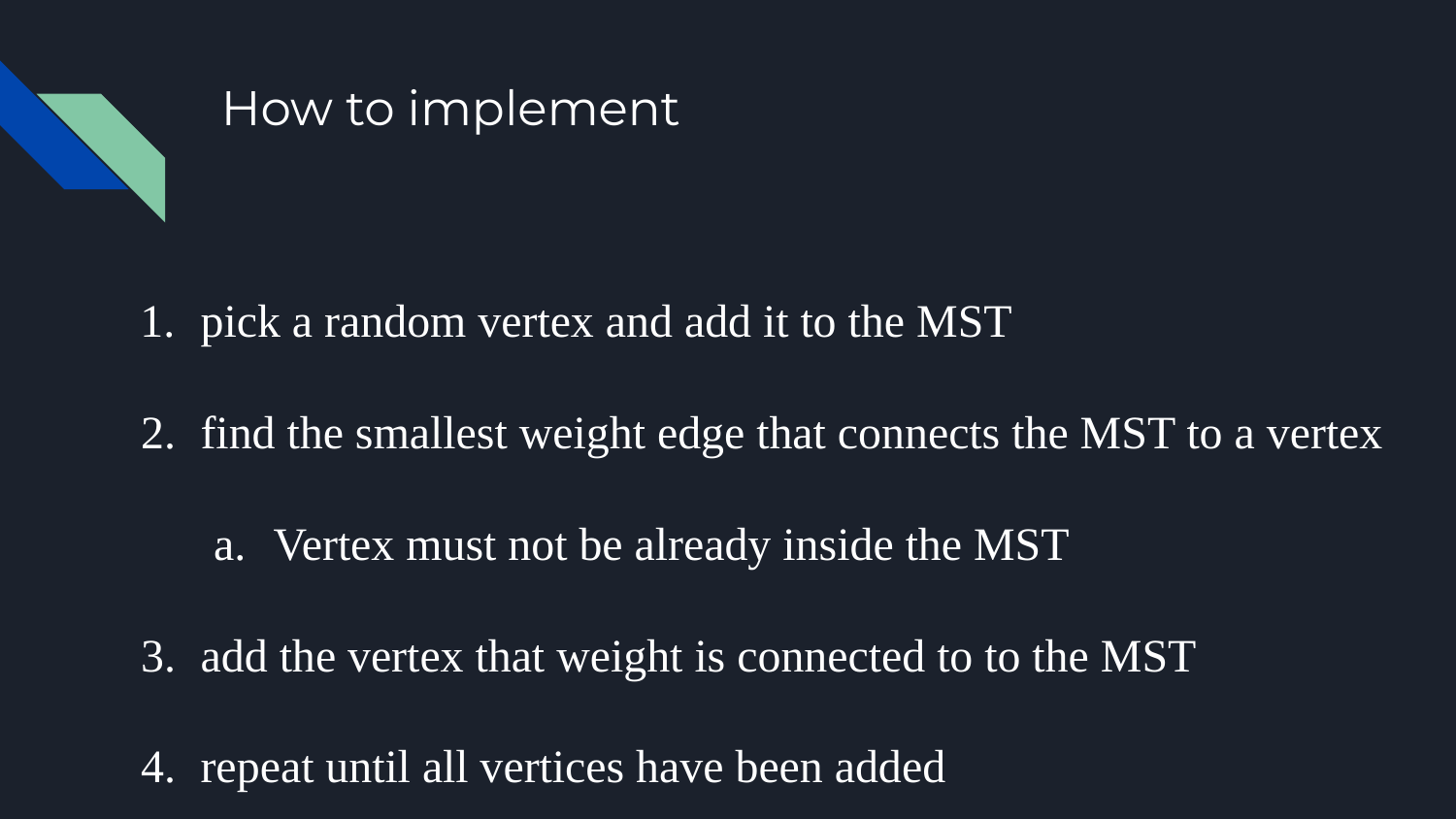

# How to implement
pick a random vertex and add it to the MST
find the smallest weight edge that connects the MST to a vertex
Vertex must not be already inside the MST
add the vertex that weight is connected to to the MST
repeat until all vertices have been added